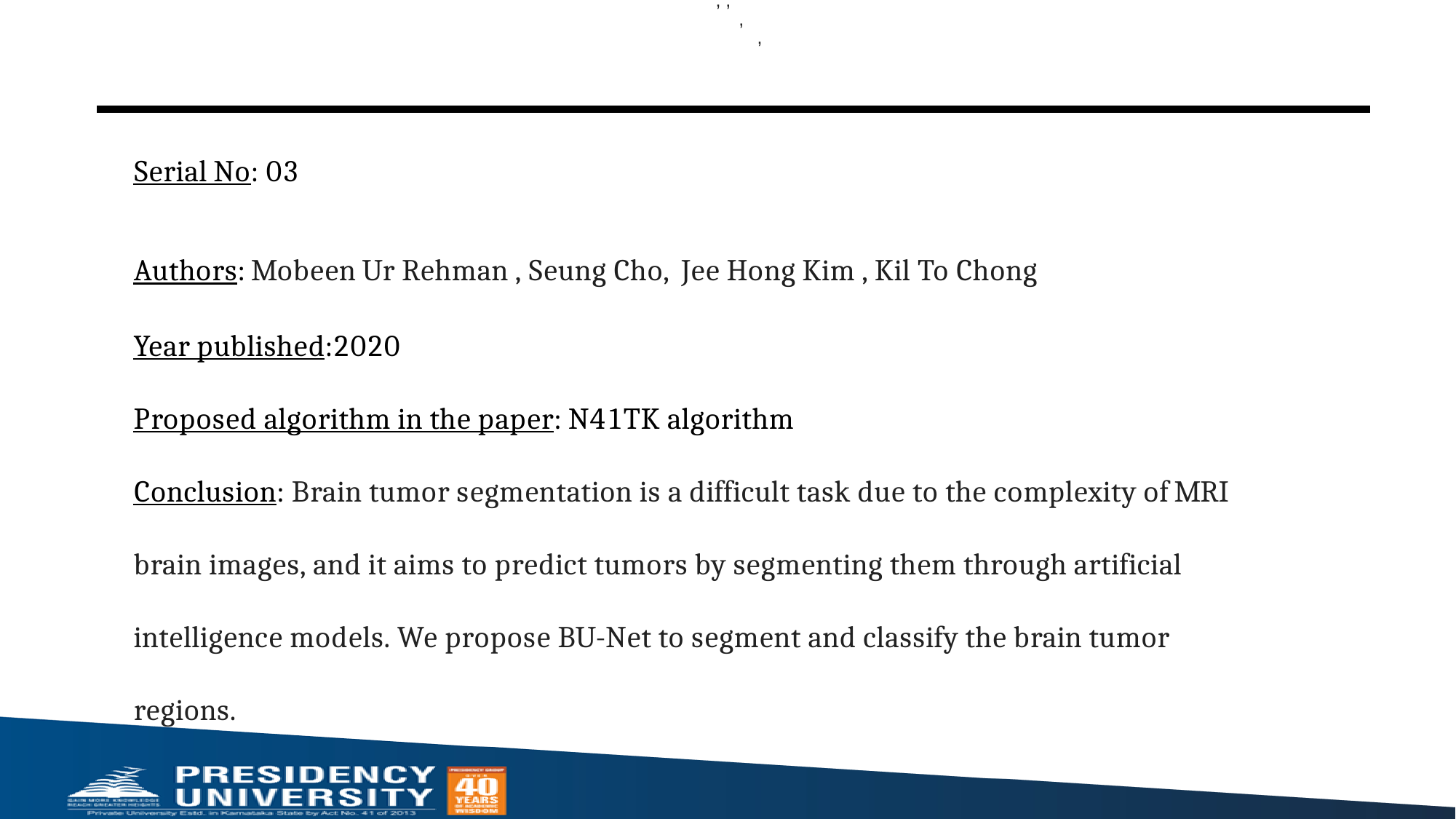

, ,

,
,
Serial No: 03
Authors: Mobeen Ur Rehman , Seung Cho, Jee Hong Kim , Kil To Chong
Year published:2020
Proposed algorithm in the paper: N41TK algorithm
Conclusion: Brain tumor segmentation is a difficult task due to the complexity of MRI
brain images, and it aims to predict tumors by segmenting them through artificial
intelligence models. We propose BU-Net to segment and classify the brain tumor
regions.